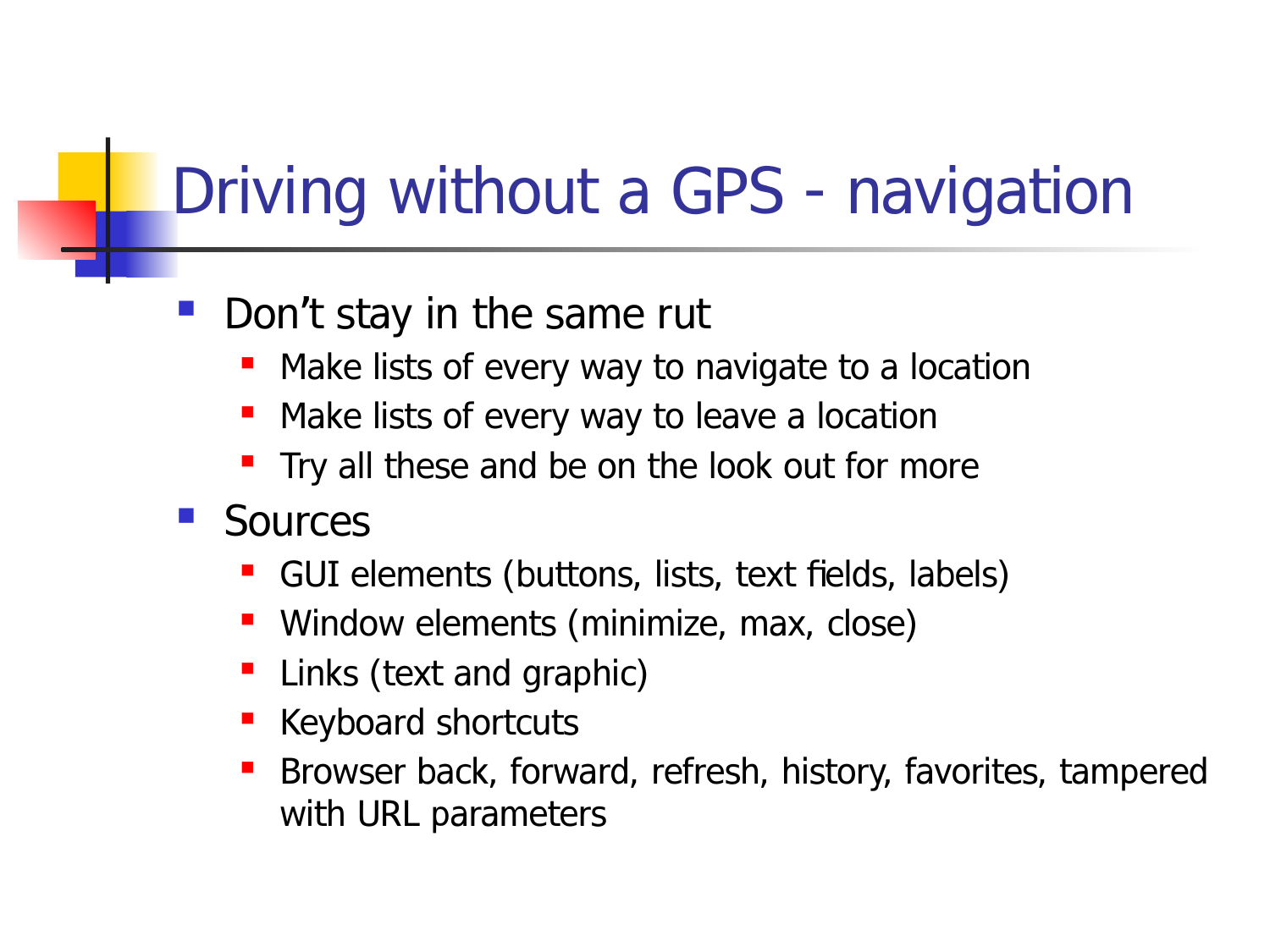

# Driving without a GPS - navigation
Don’t stay in the same rut
Make lists of every way to navigate to a location
Make lists of every way to leave a location
Try all these and be on the look out for more
Sources
GUI elements (buttons, lists, text fields, labels)
Window elements (minimize, max, close)
Links (text and graphic)
Keyboard shortcuts
Browser back, forward, refresh, history, favorites, tampered with URL parameters